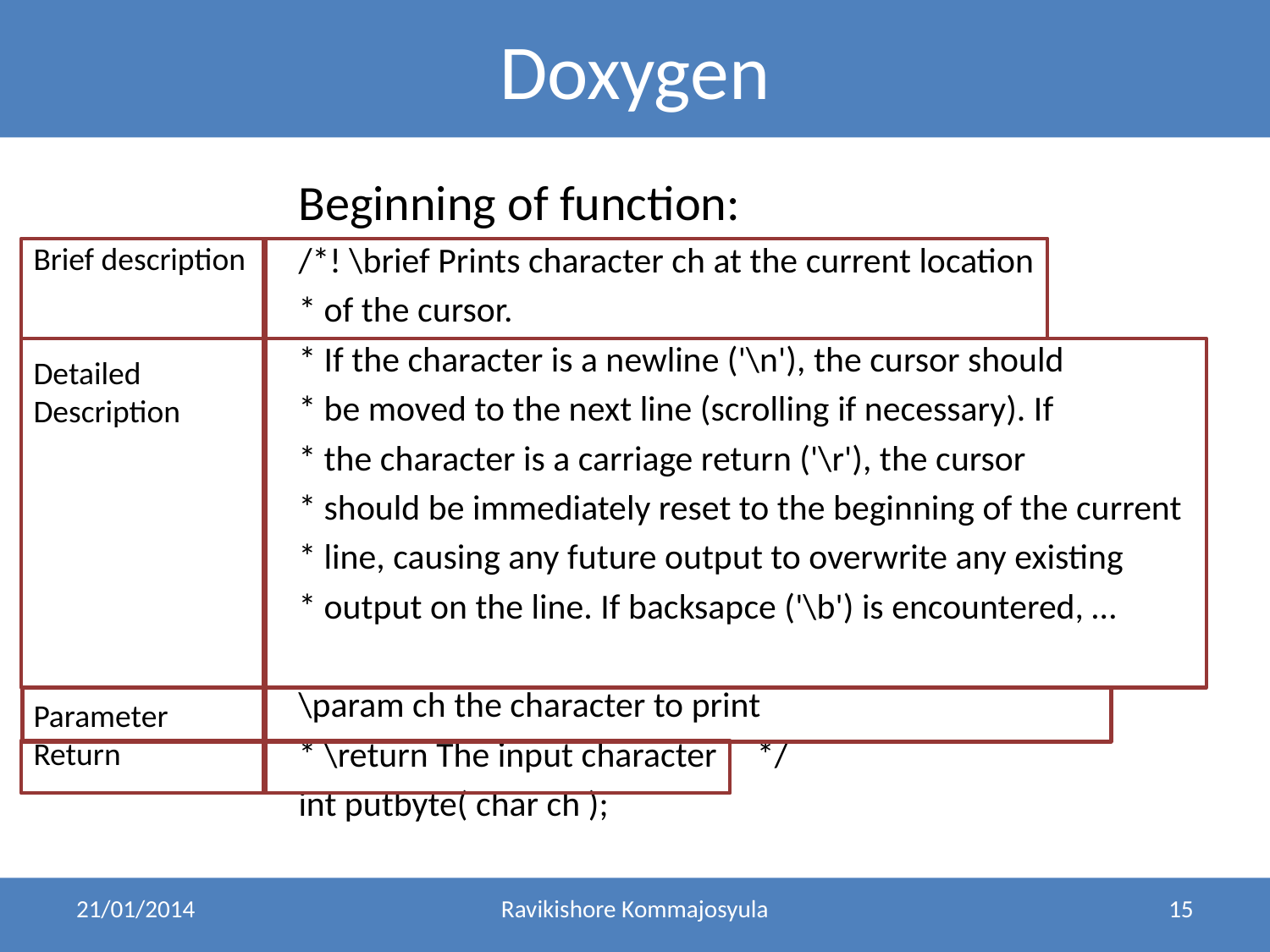

Doxygen
Beginning of function:
/*! \brief Prints character ch at the current location
* of the cursor.
* If the character is a newline ('\n'), the cursor should
* be moved to the next line (scrolling if necessary). If
* the character is a carriage return ('\r'), the cursor
* should be immediately reset to the beginning of the current
* line, causing any future output to overwrite any existing
* output on the line. If backsapce ('\b') is encountered, …

\param ch the character to print
* \return The input character     */
int putbyte( char ch );
Brief description

Detailed Description

Parameter
Return

21/01/2014
Ravikishore Kommajosyula
15